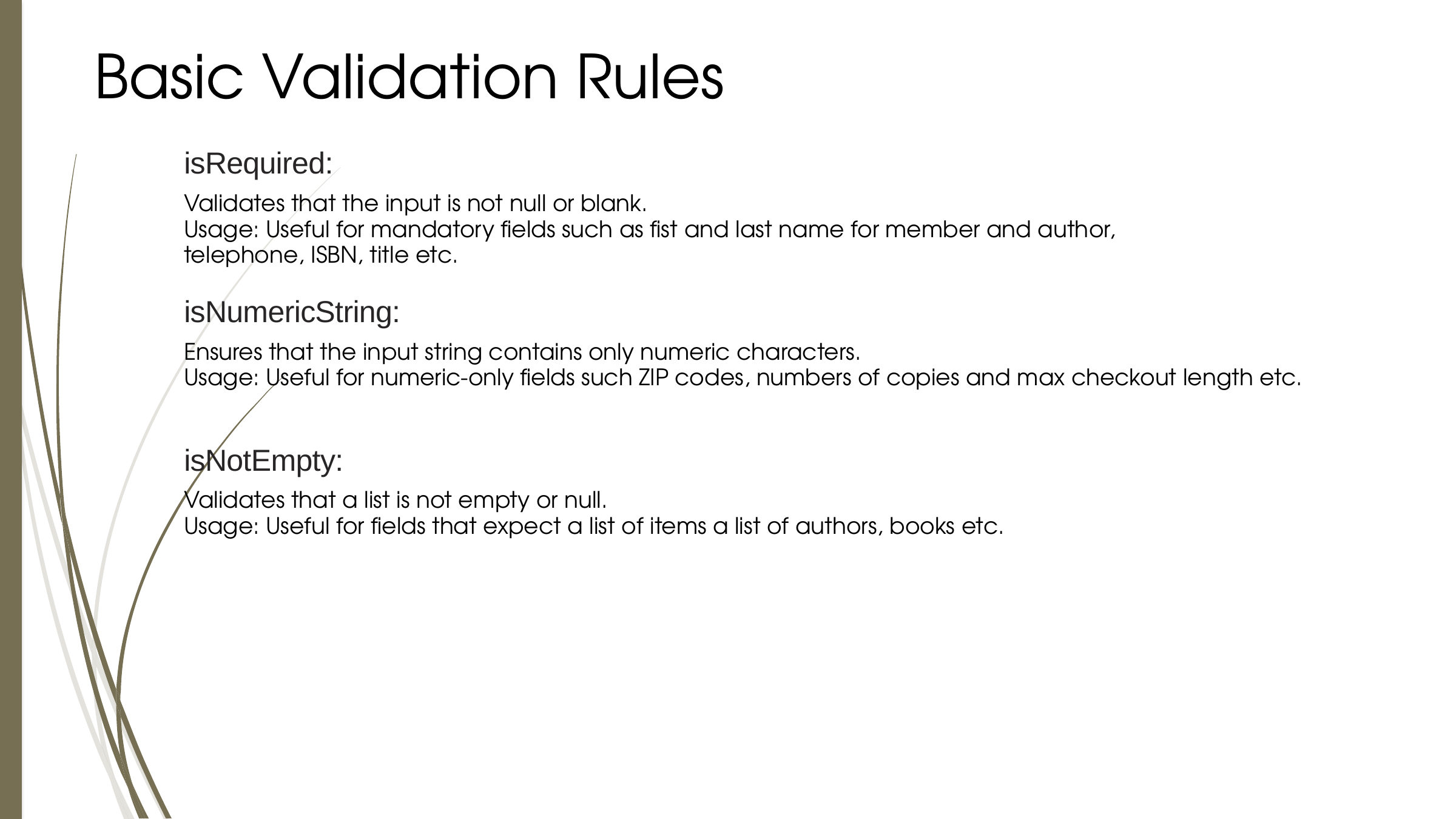

Basic Validation Rules
isRequired:
Validates that the input is not null or blank.
Usage: Useful for mandatory fields such as fist and last name for member and author,
telephone, ISBN, title etc.
isNumericString:
Ensures that the input string contains only numeric characters.
Usage: Useful for numeric-only fields such ZIP codes, numbers of copies and max checkout length etc.
isNotEmpty:
Validates that a list is not empty or null.
Usage: Useful for fields that expect a list of items a list of authors, books etc.